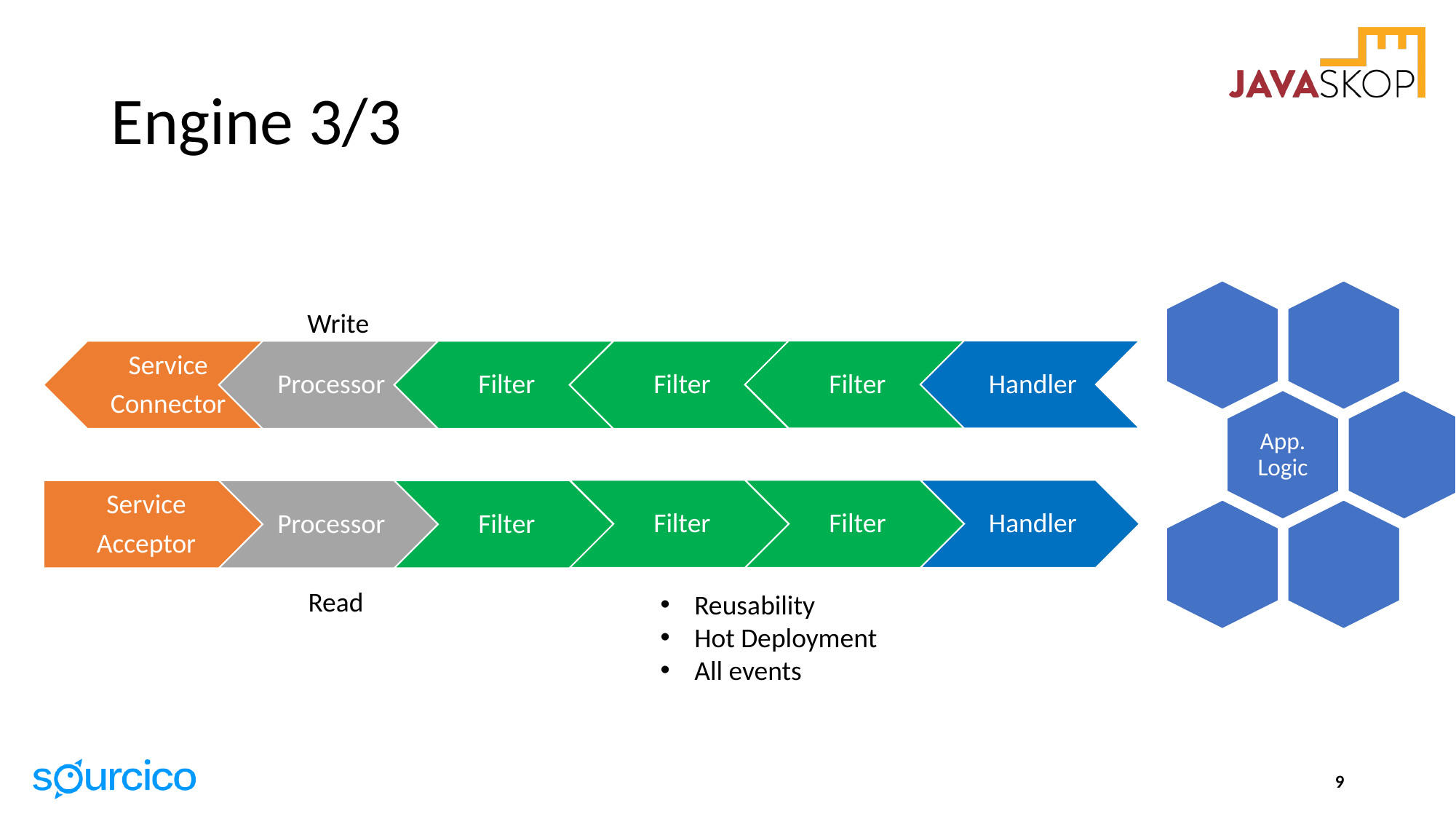

# Engine 3/3

App. Logic

Write
Service
Connector
Processor
Filter
Filter
Filter
Handler
Service
Acceptor
Processor
Filter
Filter
Filter
Handler
Read
Reusability
Hot Deployment
All events
9